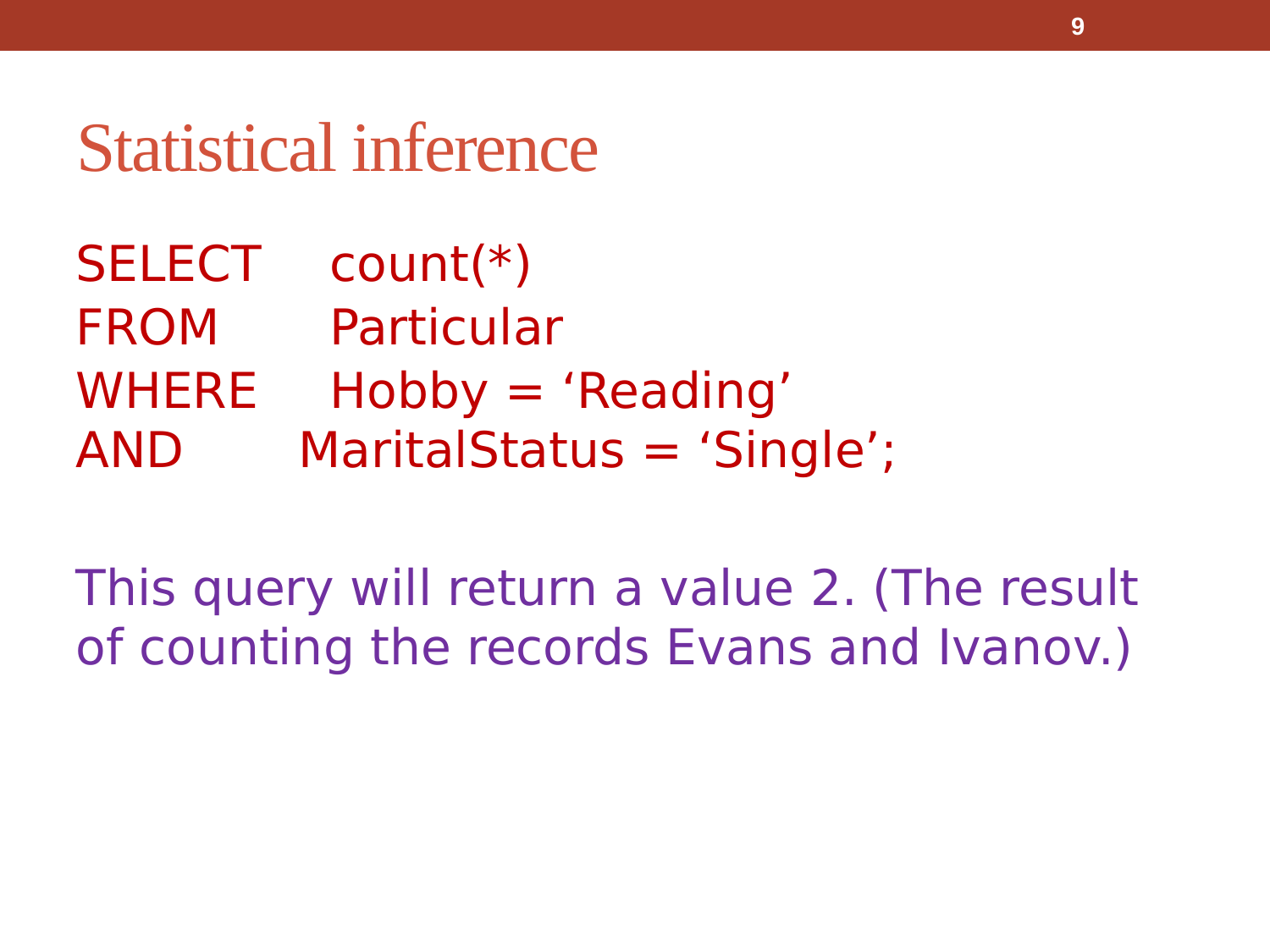

9
# Statistical inference
SELECT 	count(*)
FROM	Particular
WHERE	Hobby = ‘Reading’
  AND	MaritalStatus = ‘Single’;
This query will return a value 2. (The result of counting the records Evans and Ivanov.)